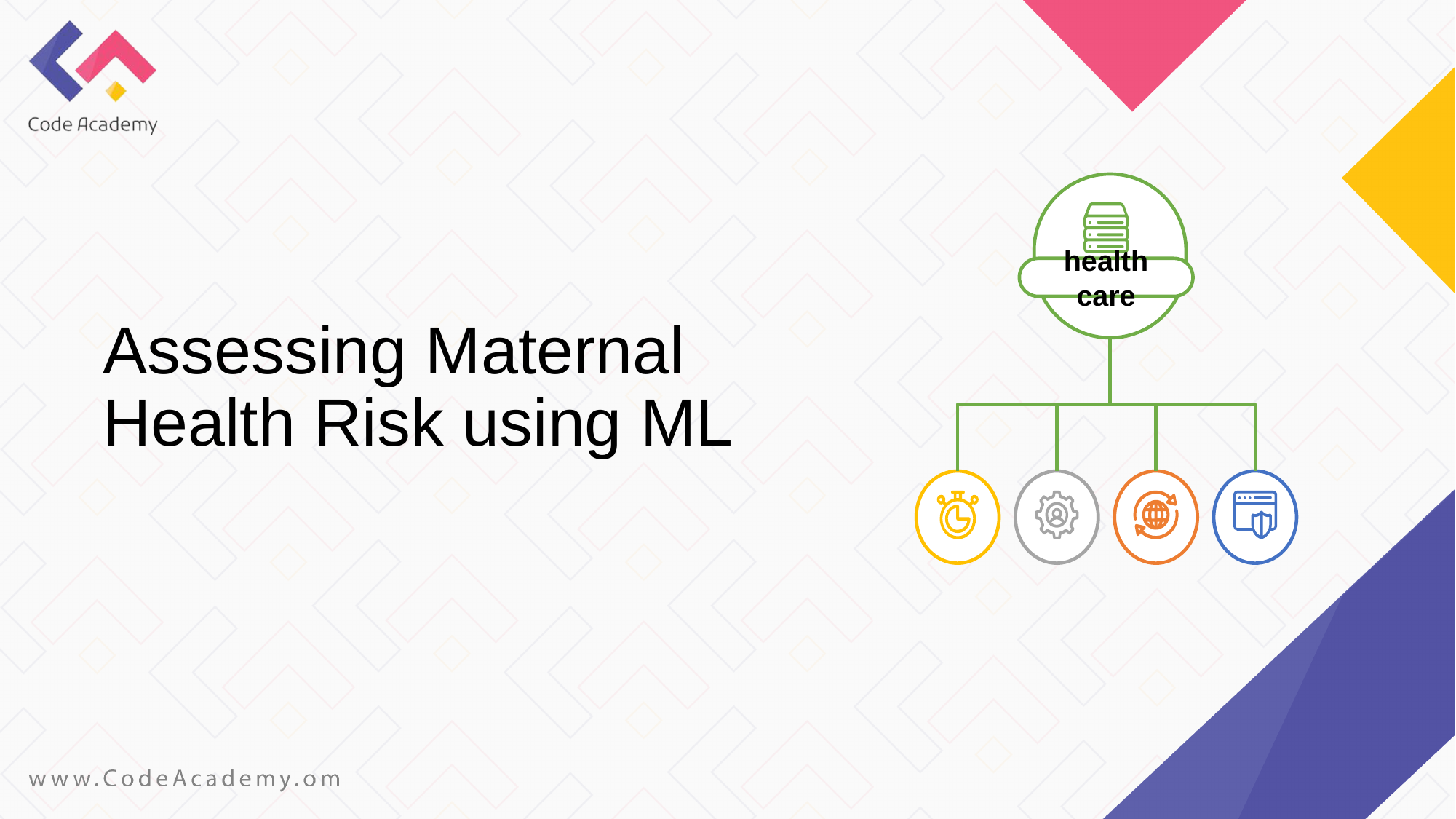

Assessing Maternal Health Risk using ML
health care